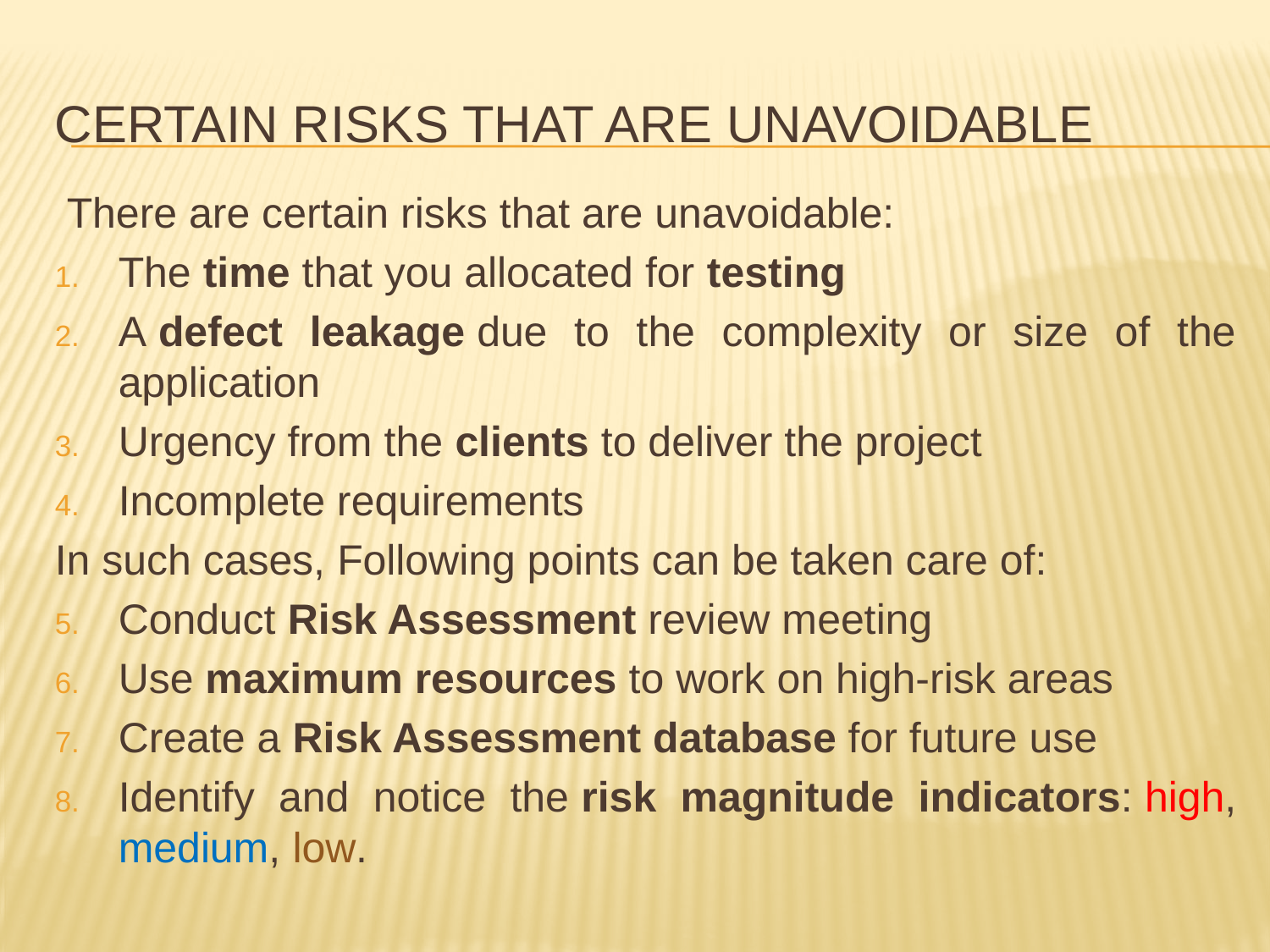

# certain risks that are unavoidable
 There are certain risks that are unavoidable:
The time that you allocated for testing
A defect leakage due to the complexity or size of the application
Urgency from the clients to deliver the project
Incomplete requirements
In such cases, Following points can be taken care of:
Conduct Risk Assessment review meeting
Use maximum resources to work on high-risk areas
Create a Risk Assessment database for future use
Identify and notice the risk magnitude indicators: high, medium, low.